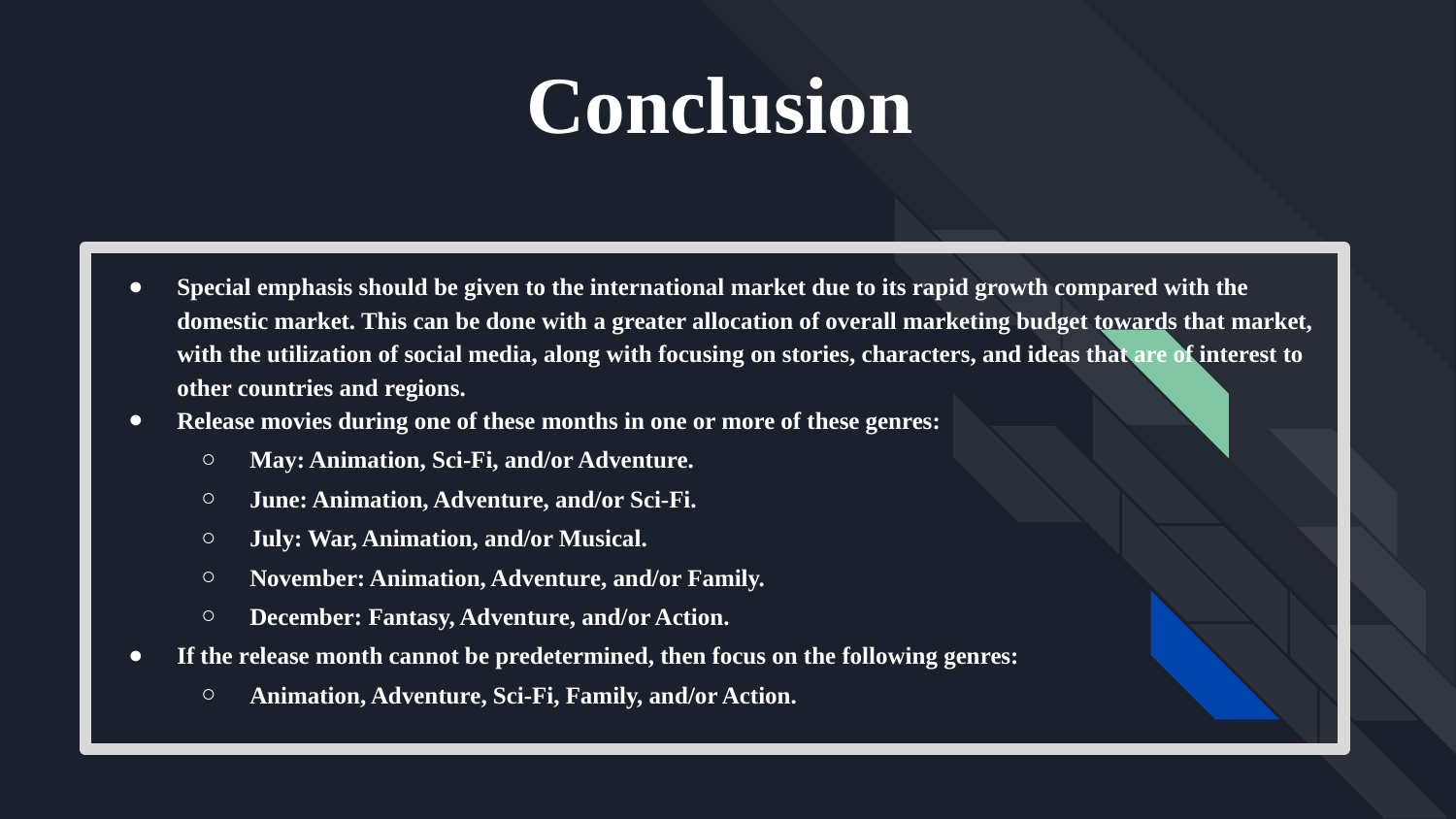

# Conclusion

Special emphasis should be given to the international market due to its rapid growth compared with the domestic market. This can be done with a greater allocation of overall marketing budget towards that market, with the utilization of social media, along with focusing on stories, characters, and ideas that are of interest to other countries and regions.
Release movies during one of these months in one or more of these genres:
May: Animation, Sci-Fi, and/or Adventure.
June: Animation, Adventure, and/or Sci-Fi.
July: War, Animation, and/or Musical.
November: Animation, Adventure, and/or Family.
December: Fantasy, Adventure, and/or Action.
If the release month cannot be predetermined, then focus on the following genres:
Animation, Adventure, Sci-Fi, Family, and/or Action.